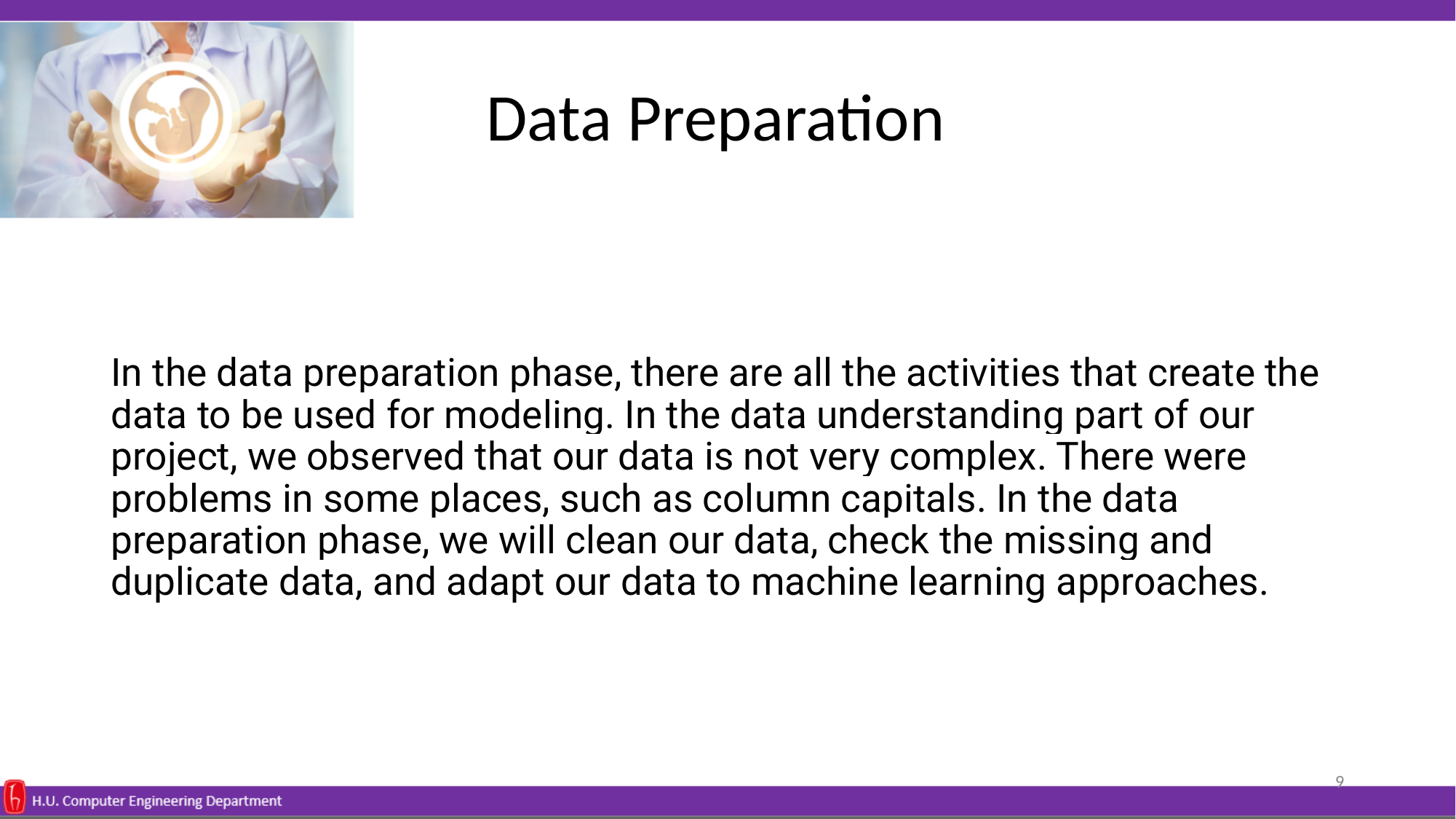

# Data Preparation
In the data preparation phase, there are all the activities that create the data to be used for modeling. In the data understanding part of our project, we observed that our data is not very complex. There were problems in some places, such as column capitals. In the data preparation phase, we will clean our data, check the missing and duplicate data, and adapt our data to machine learning approaches.
9